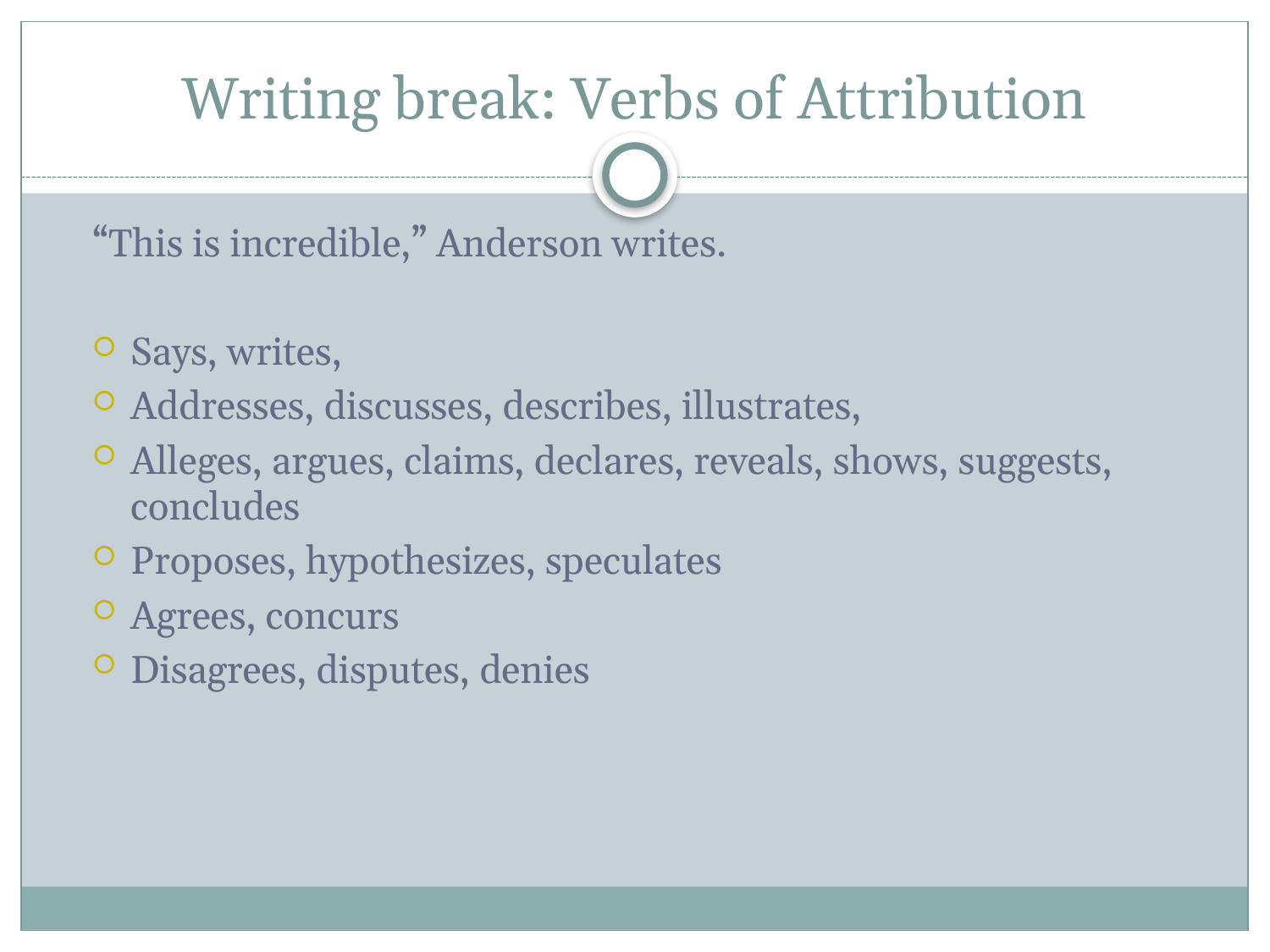

# Writing break: Verbs of Attribution
“This is incredible,” Anderson writes.

Says, writes,
Addresses, discusses, describes, illustrates,
Alleges, argues, claims, declares, reveals, shows, suggests, concludes
Proposes, hypothesizes, speculates
Agrees, concurs
Disagrees, disputes, denies